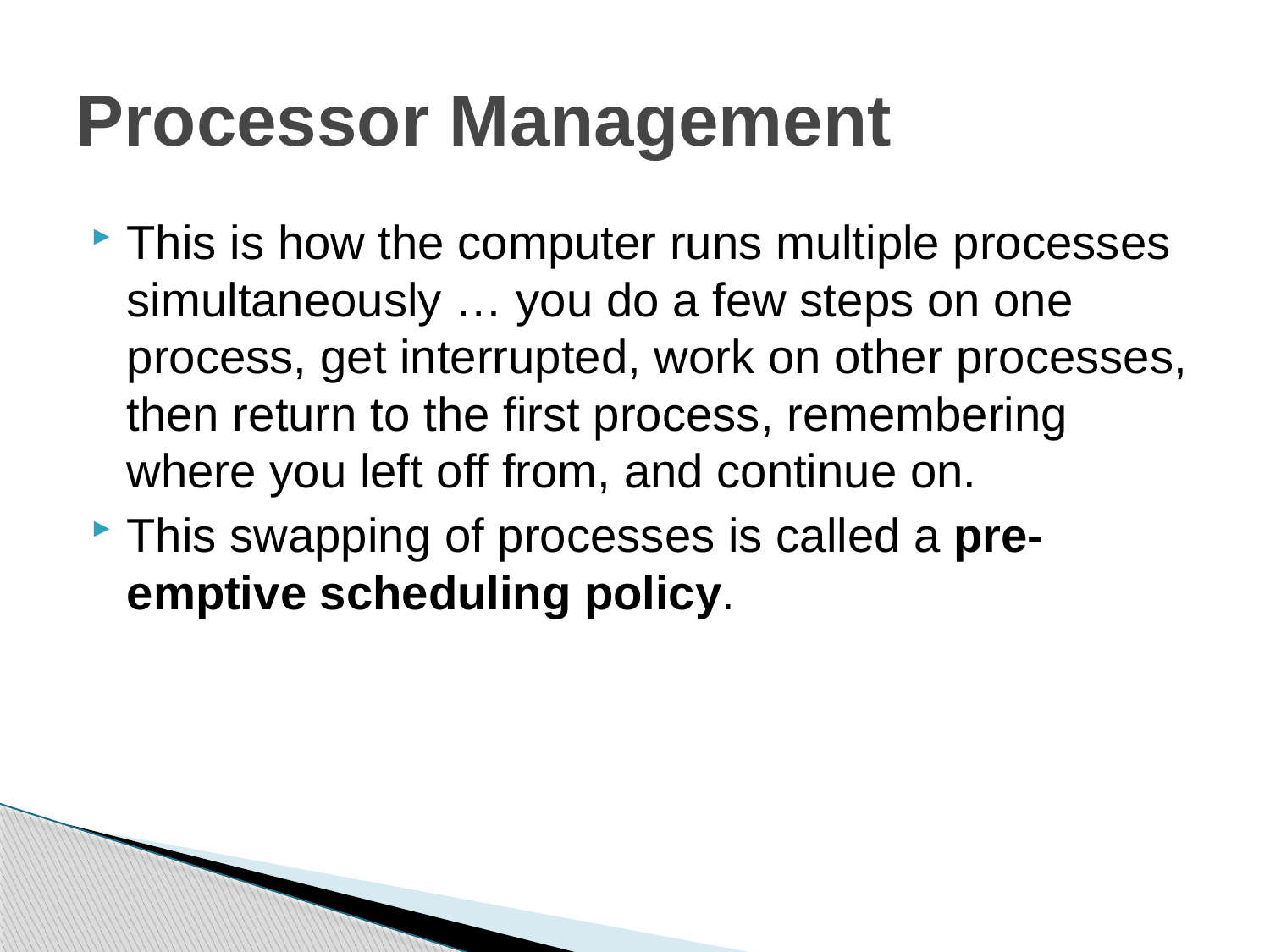

# Processor Management
This is how the computer runs multiple processes simultaneously … you do a few steps on one process, get interrupted, work on other processes, then return to the first process, remembering where you left off from, and continue on.
This swapping of processes is called a pre-emptive scheduling policy.